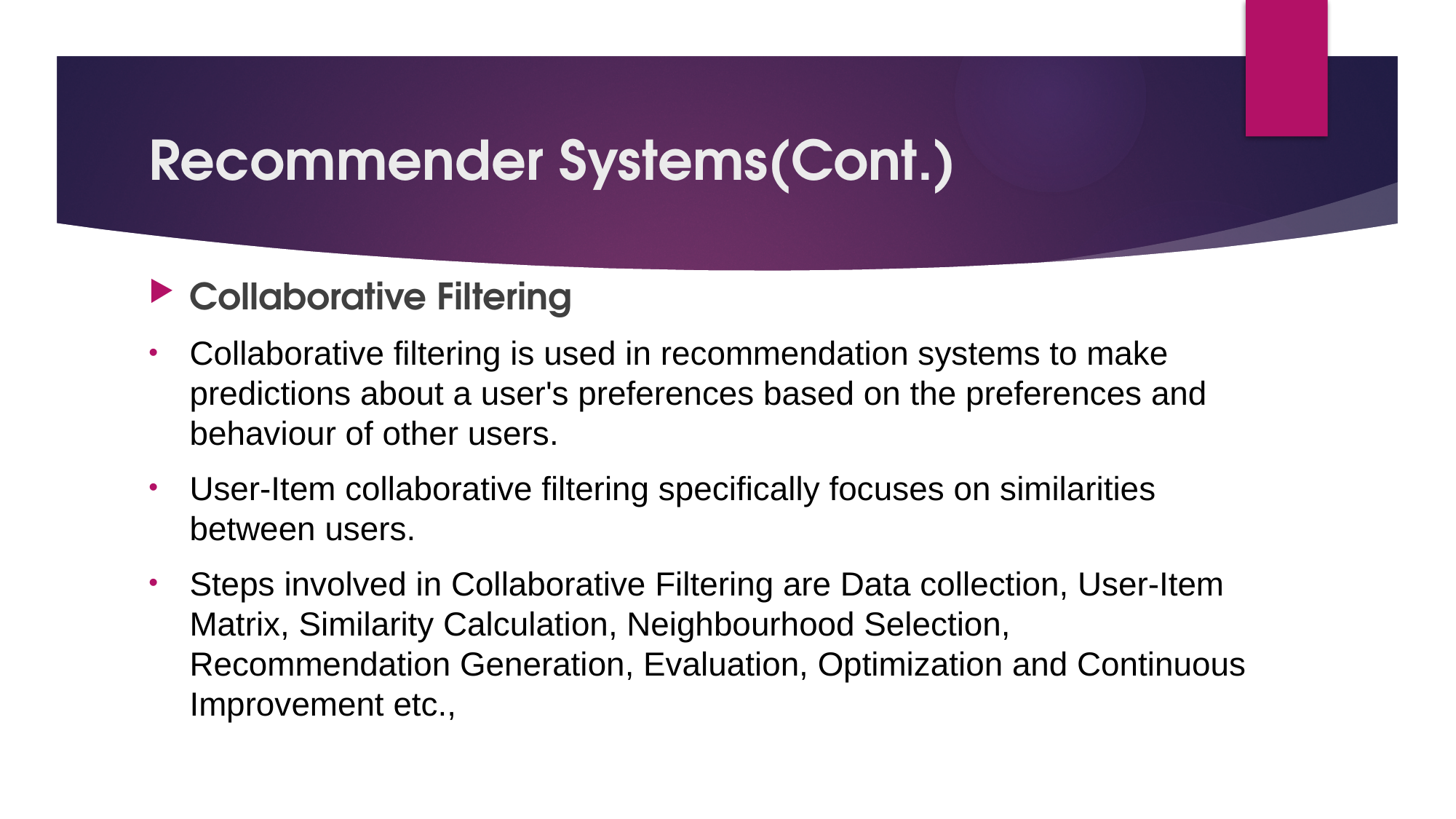

# Recommender Systems(Cont.)
Collaborative Filtering
Collaborative filtering is used in recommendation systems to make predictions about a user's preferences based on the preferences and behaviour of other users.
User-Item collaborative filtering specifically focuses on similarities between users.
Steps involved in Collaborative Filtering are Data collection, User-Item Matrix, Similarity Calculation, Neighbourhood Selection, Recommendation Generation, Evaluation, Optimization and Continuous Improvement etc.,